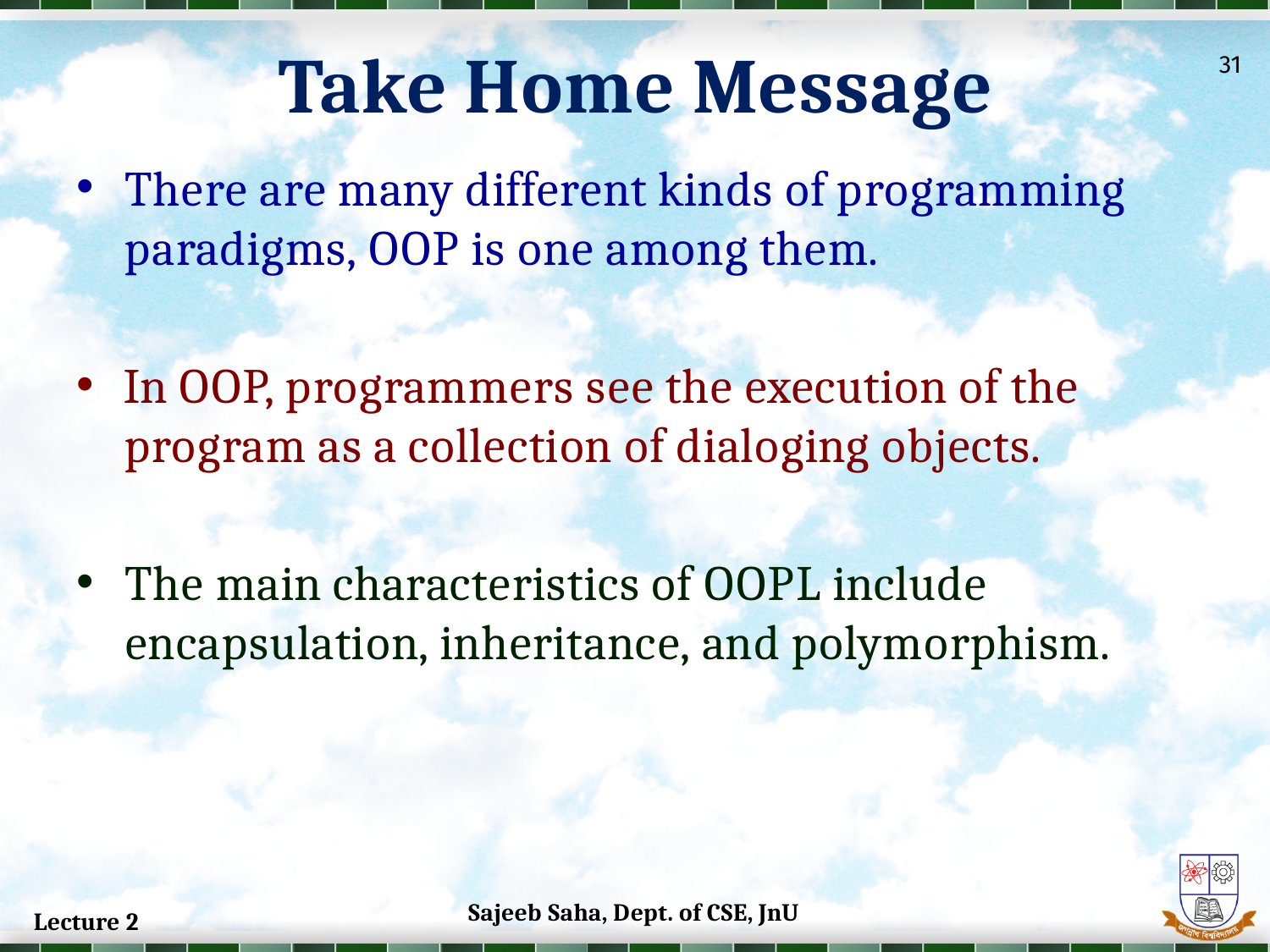

Take Home Message
31
There are many different kinds of programming paradigms, OOP is one among them.

In OOP, programmers see the execution of the program as a collection of dialoging objects.

The main characteristics of OOPL include encapsulation, inheritance, and polymorphism.
Sajeeb Saha, Dept. of CSE, JnU